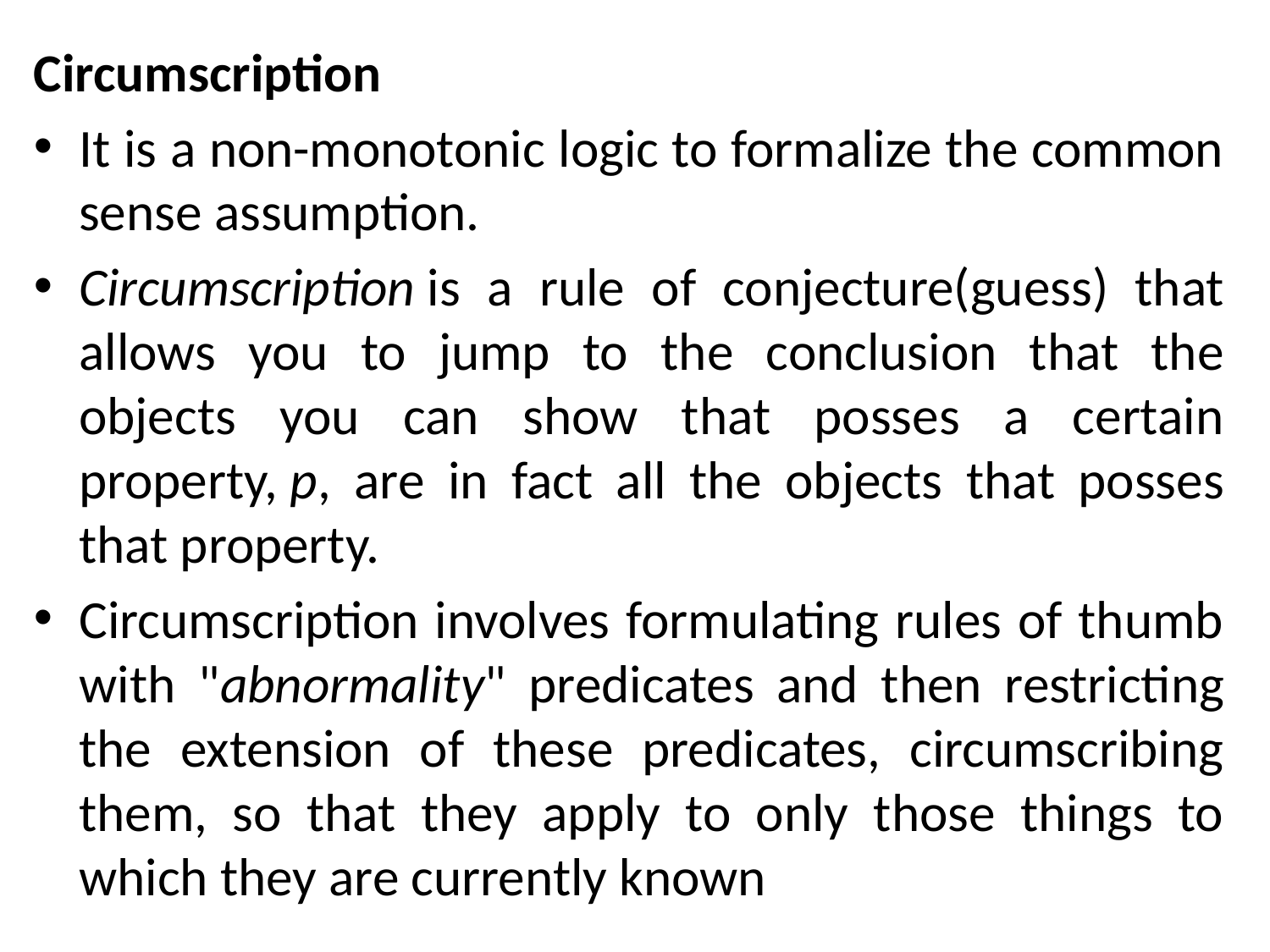

Circumscription
It is a non-monotonic logic to formalize the common sense assumption.
Circumscription is a rule of conjecture(guess) that allows you to jump to the conclusion that the objects you can show that posses a certain property, p, are in fact all the objects that posses that property.
Circumscription involves formulating rules of thumb with "abnormality" predicates and then restricting the extension of these predicates, circumscribing them, so that they apply to only those things to which they are currently known

#